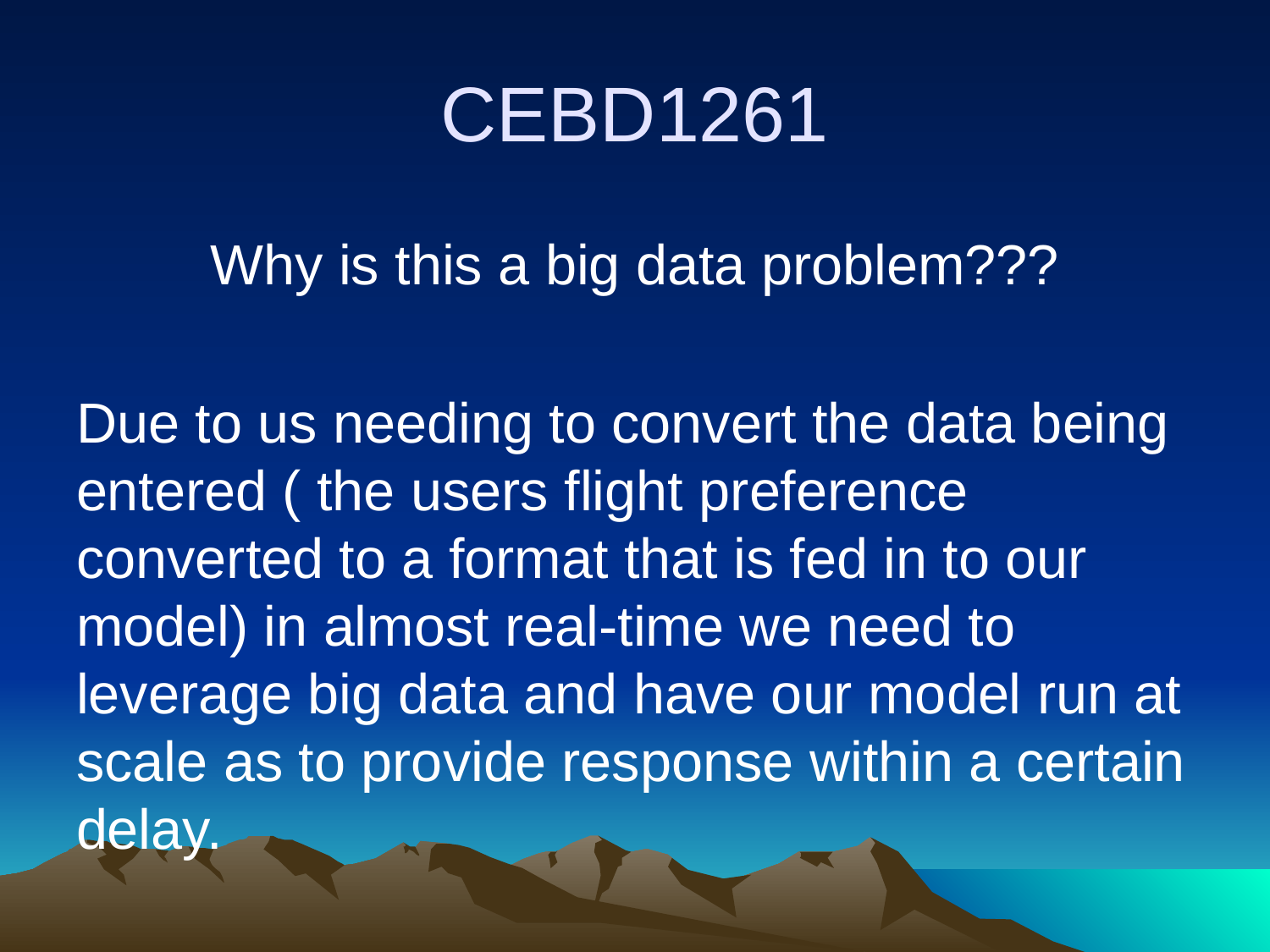

# CEBD1261
Why is this a big data problem???

Due to us needing to convert the data being entered ( the users flight preference converted to a format that is fed in to our model) in almost real-time we need to leverage big data and have our model run at scale as to provide response within a certain delay.